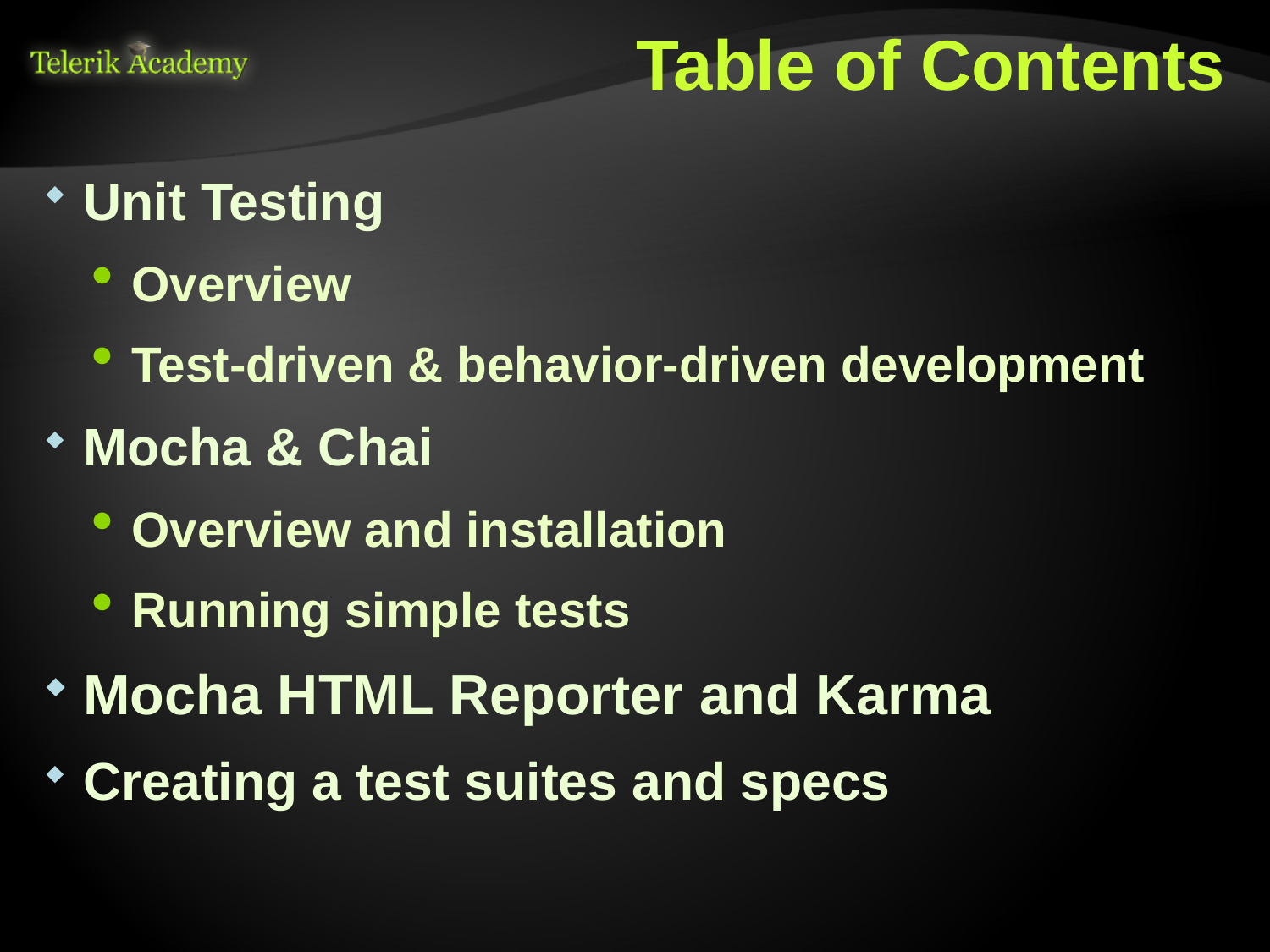

# Table of Contents
Unit Testing
Overview
Test-driven & behavior-driven development
Mocha & Chai
Overview and installation
Running simple tests
Mocha HTML Reporter and Karma
Creating a test suites and specs